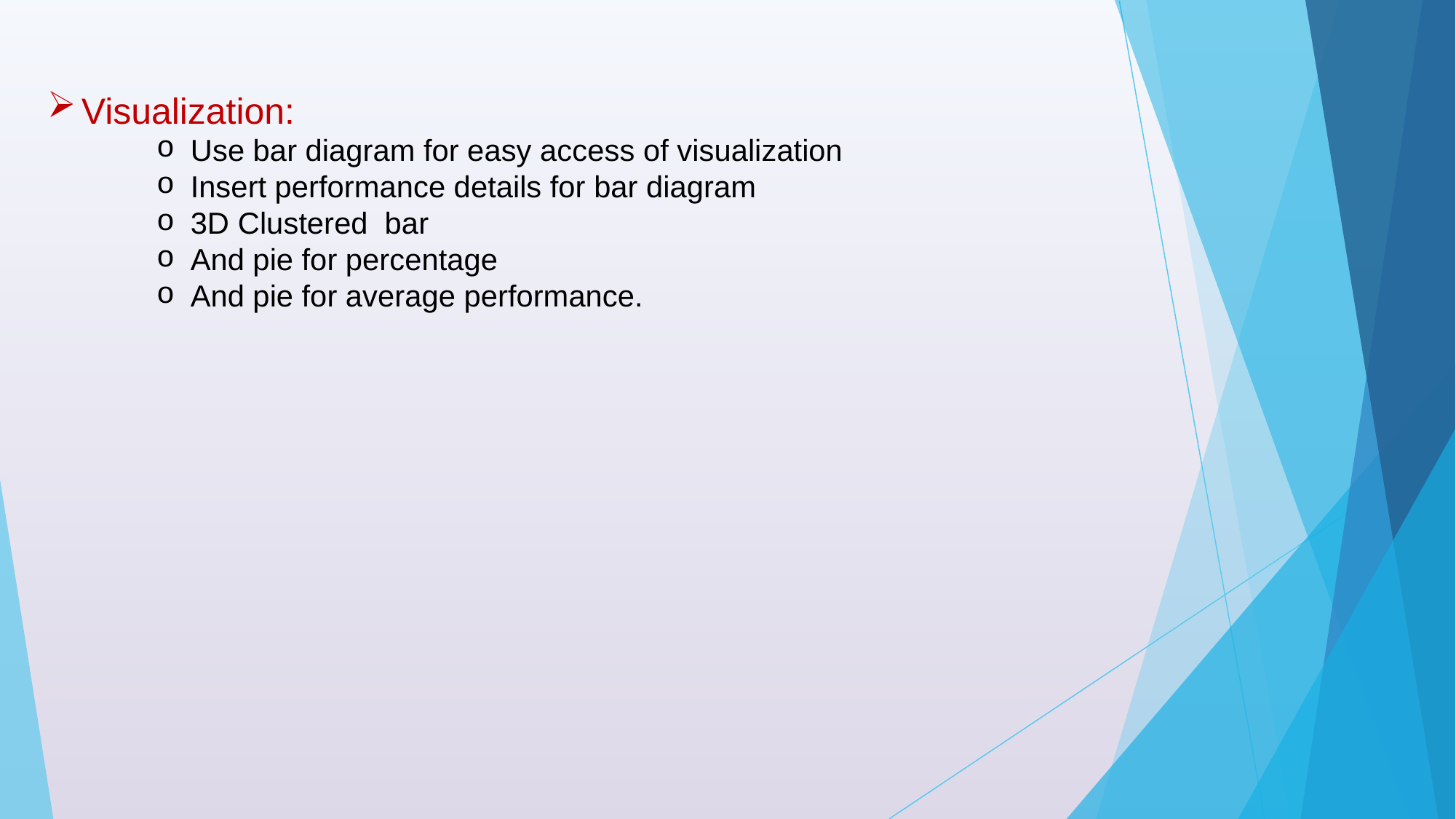

Visualization:
Use bar diagram for easy access of visualization
Insert performance details for bar diagram
3D Clustered  bar
And pie for percentage
And pie for average performance.